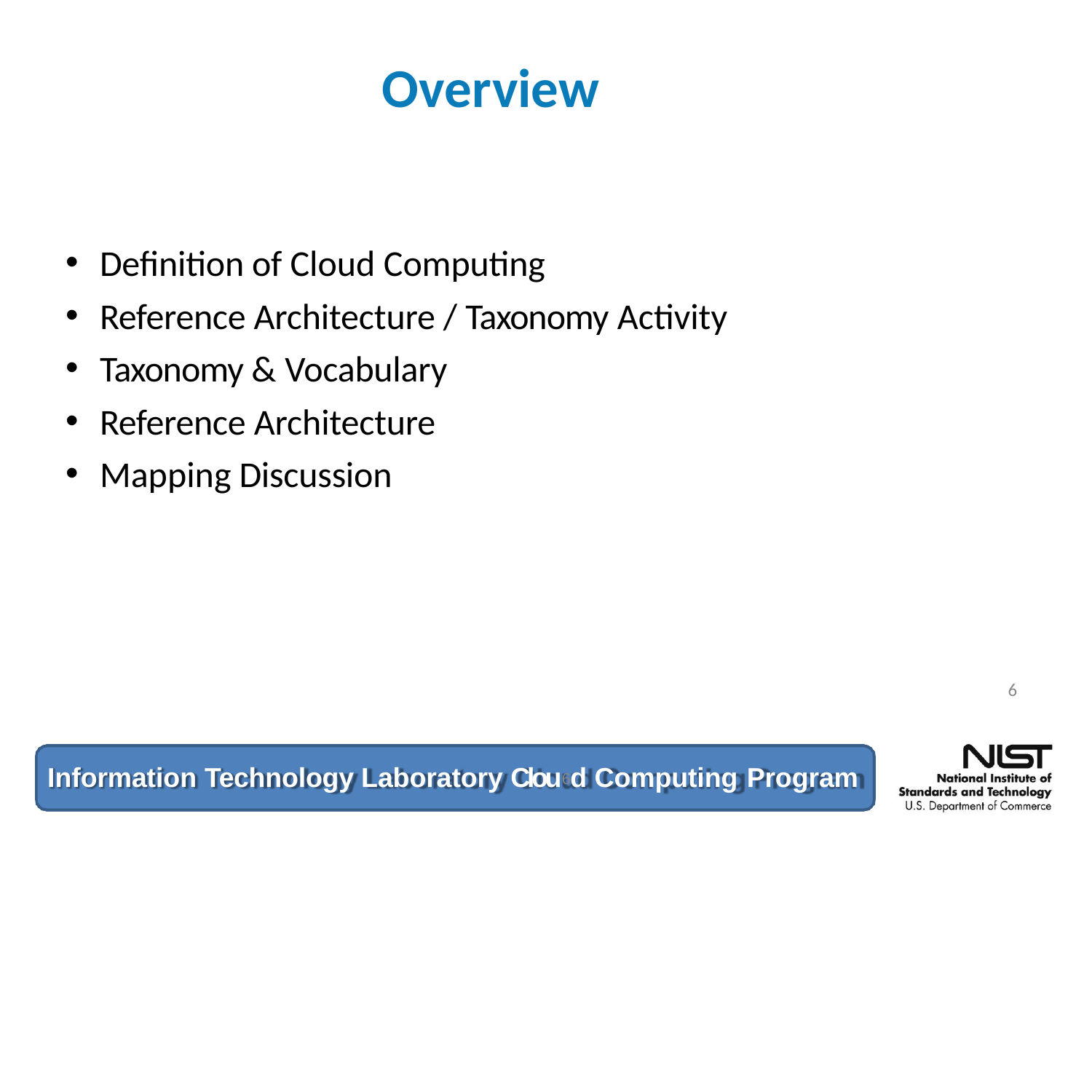

# Overview
Definition of Cloud Computing
Reference Architecture / Taxonomy Activity
Taxonomy & Vocabulary
Reference Architecture
Mapping Discussion
6
Information Technology Laboratory Clou6 d Computing Program